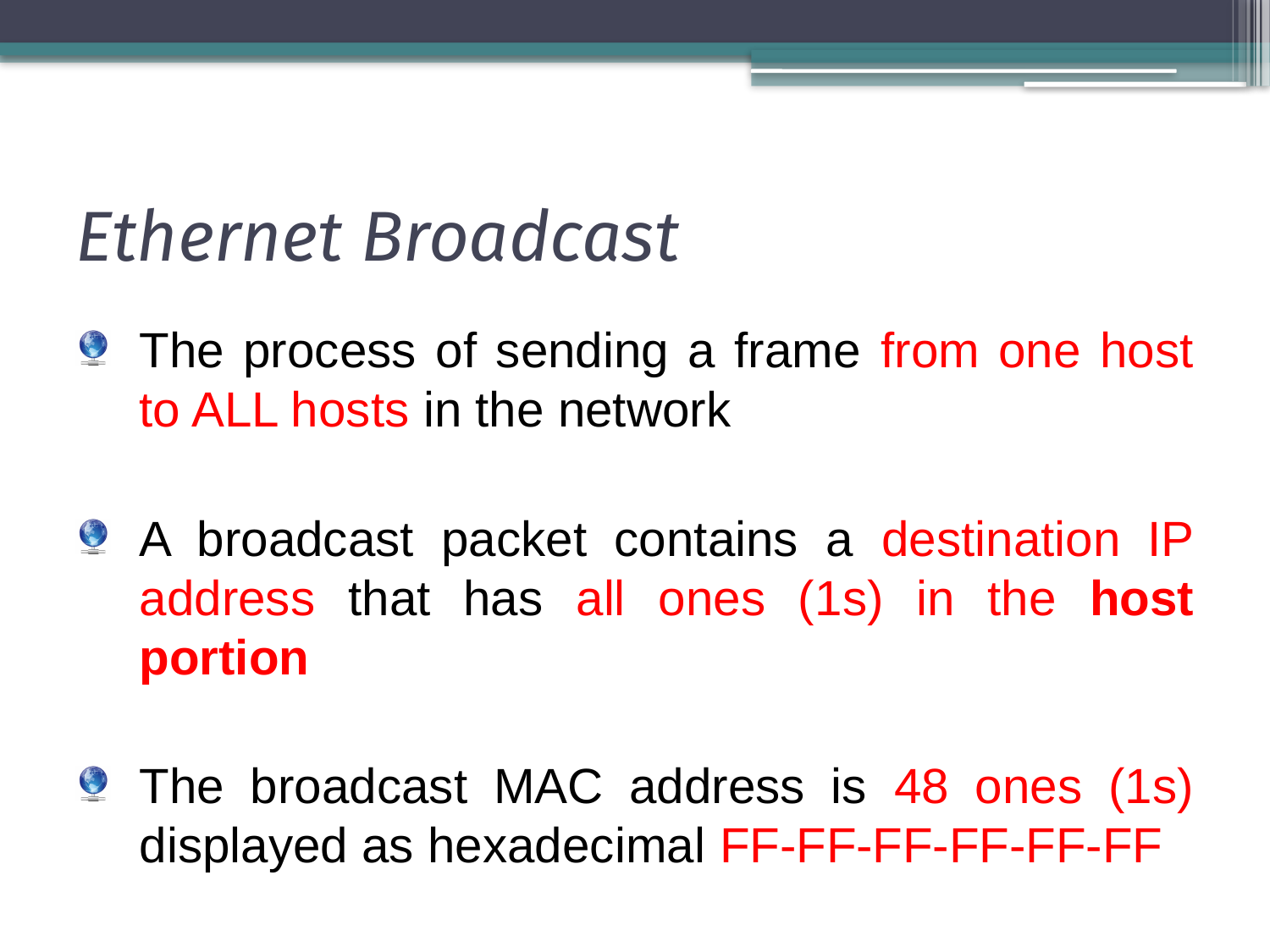

# Ethernet Broadcast
The process of sending a frame from one host to ALL hosts in the network

A broadcast packet contains a destination IP address that has all ones (1s) in the host portion

The broadcast MAC address is 48 ones (1s) displayed as hexadecimal FF-FF-FF-FF-FF-FF